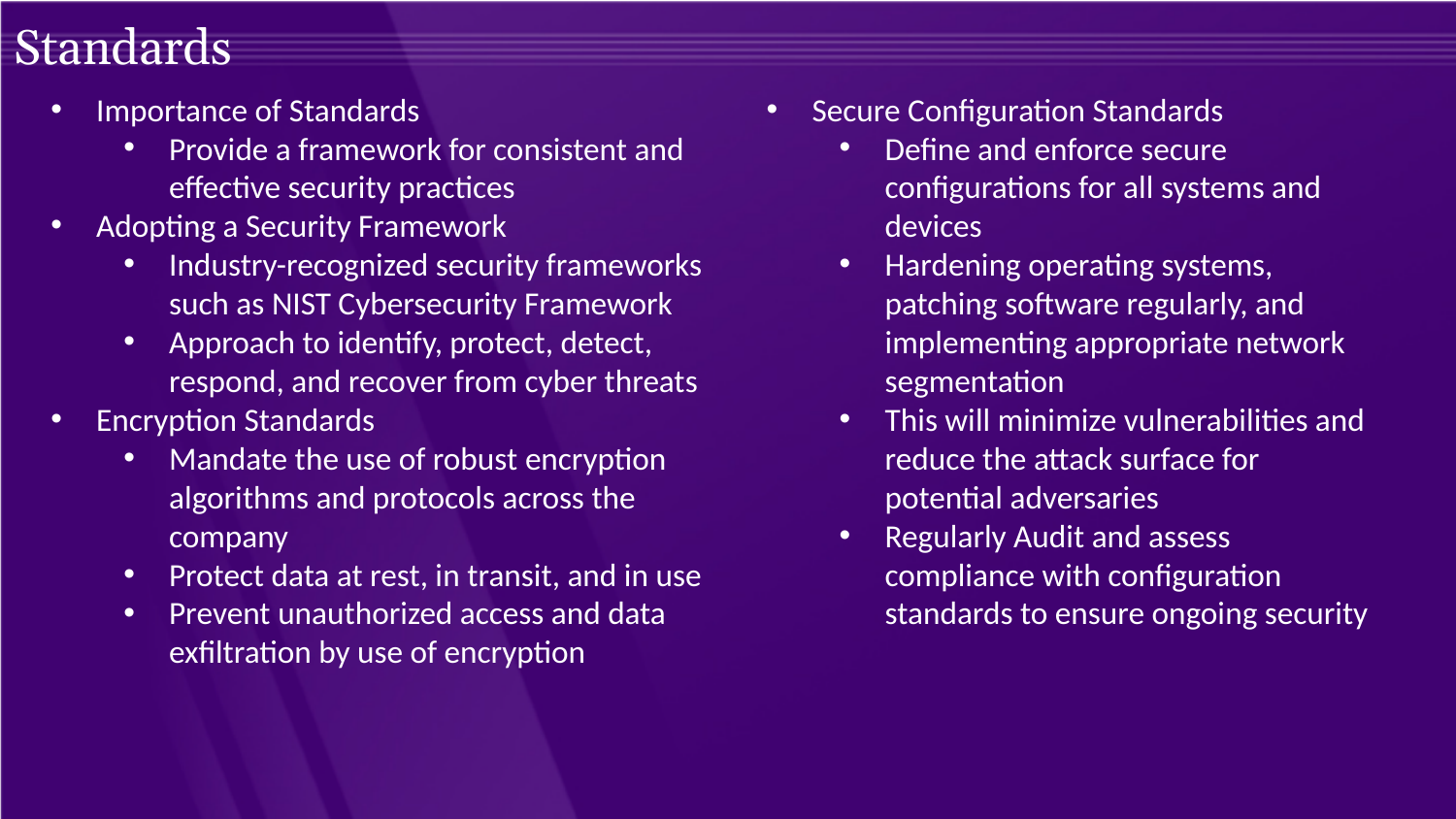

Standards
Importance of Standards
Provide a framework for consistent and effective security practices
Adopting a Security Framework
Industry-recognized security frameworks such as NIST Cybersecurity Framework
Approach to identify, protect, detect, respond, and recover from cyber threats
Encryption Standards
Mandate the use of robust encryption algorithms and protocols across the company
Protect data at rest, in transit, and in use
Prevent unauthorized access and data exfiltration by use of encryption
Secure Configuration Standards
Define and enforce secure configurations for all systems and devices
Hardening operating systems, patching software regularly, and implementing appropriate network segmentation
This will minimize vulnerabilities and reduce the attack surface for potential adversaries
Regularly Audit and assess compliance with configuration standards to ensure ongoing security